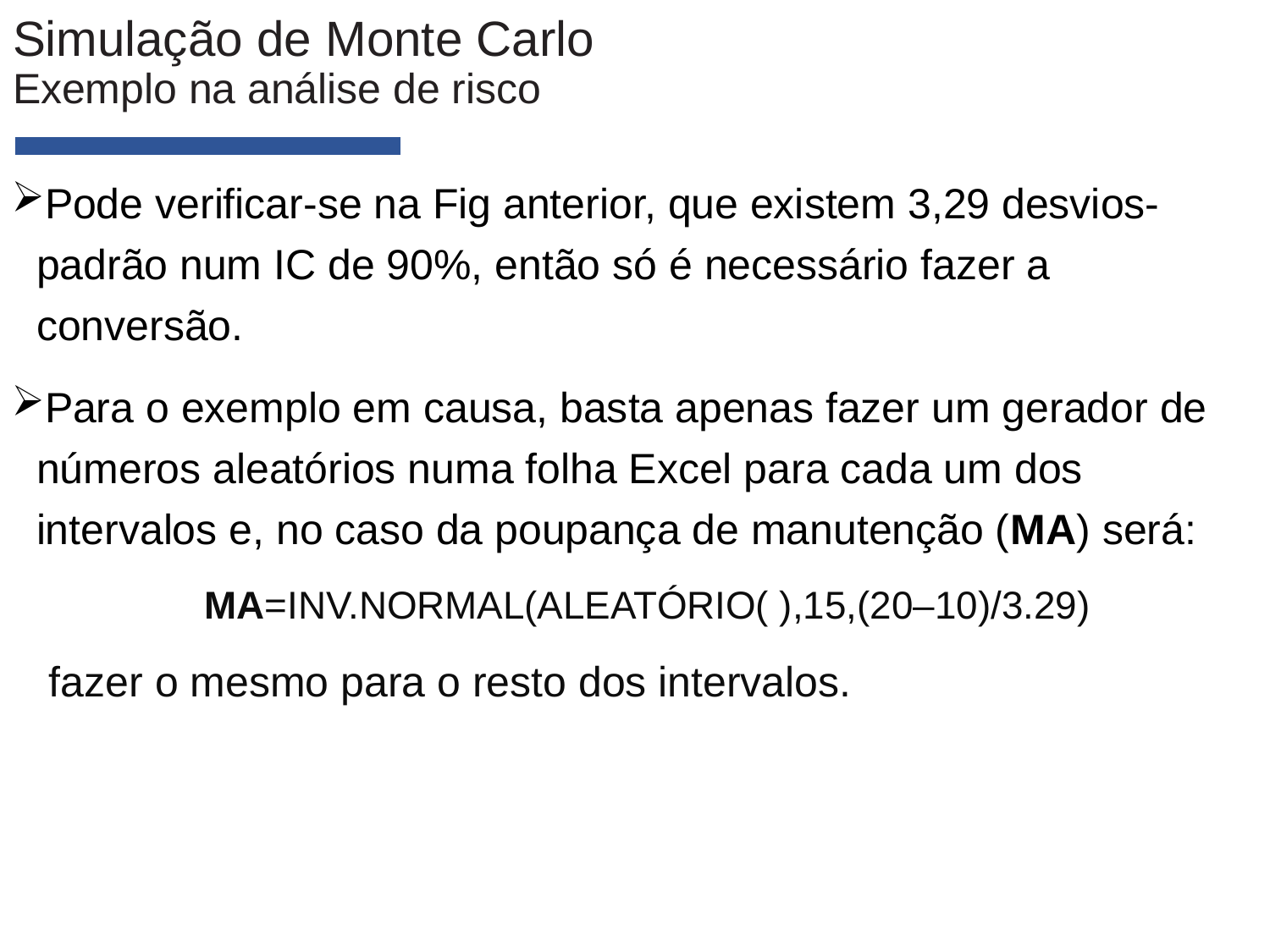

# Simulação de Monte Carlo Exemplo na análise de risco
Pode verificar-se na Fig anterior, que existem 3,29 desvios-padrão num IC de 90%, então só é necessário fazer a conversão.
Para o exemplo em causa, basta apenas fazer um gerador de números aleatórios numa folha Excel para cada um dos intervalos e, no caso da poupança de manutenção (MA) será:
MA=INV.NORMAL(ALEATÓRIO( ),15,(20–10)/3.29)
fazer o mesmo para o resto dos intervalos.